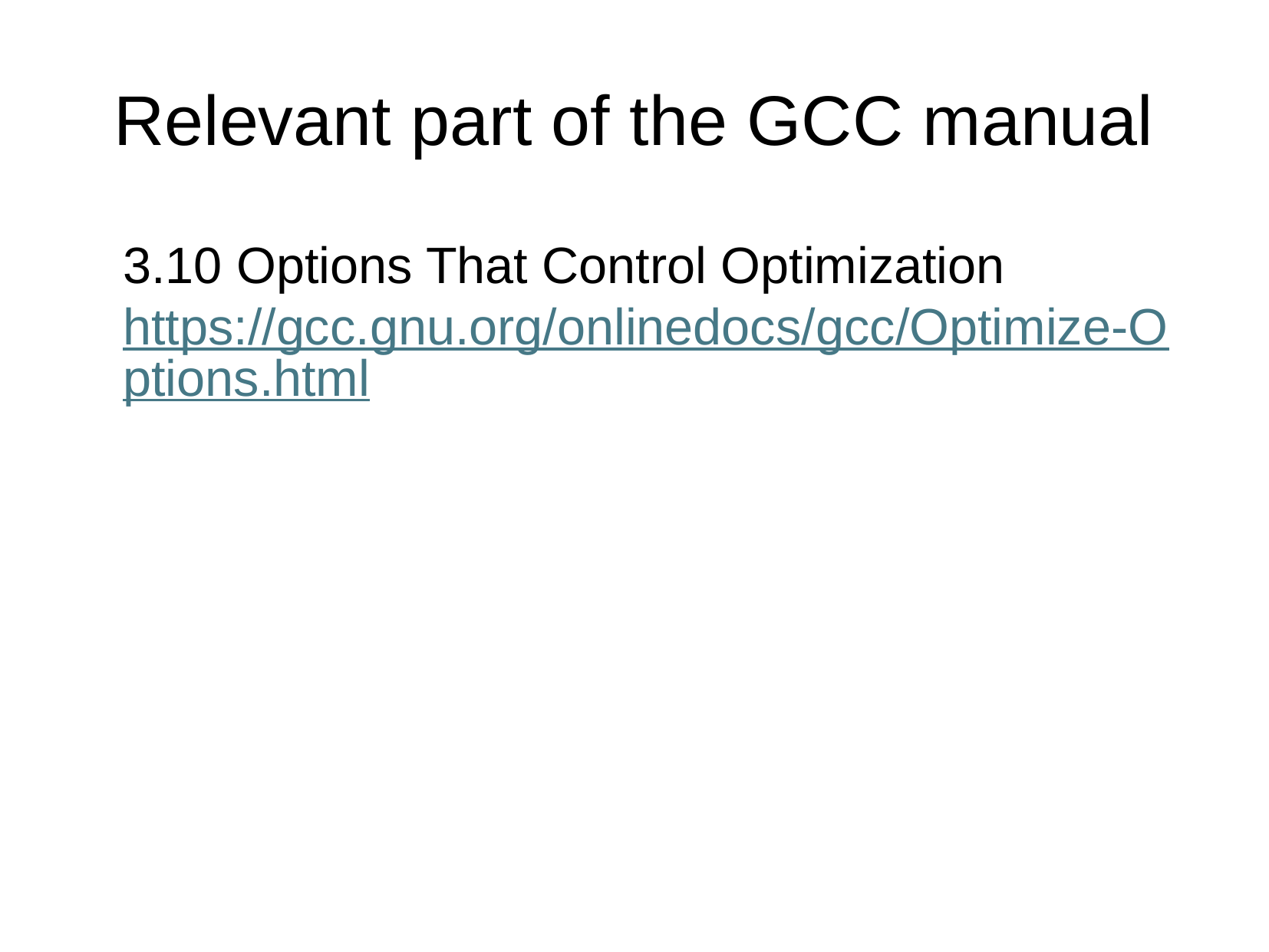

Relevant part of the GCC manual
3.10 Options That Control Optimization
https://gcc.gnu.org/onlinedocs/gcc/Optimize-Options.html